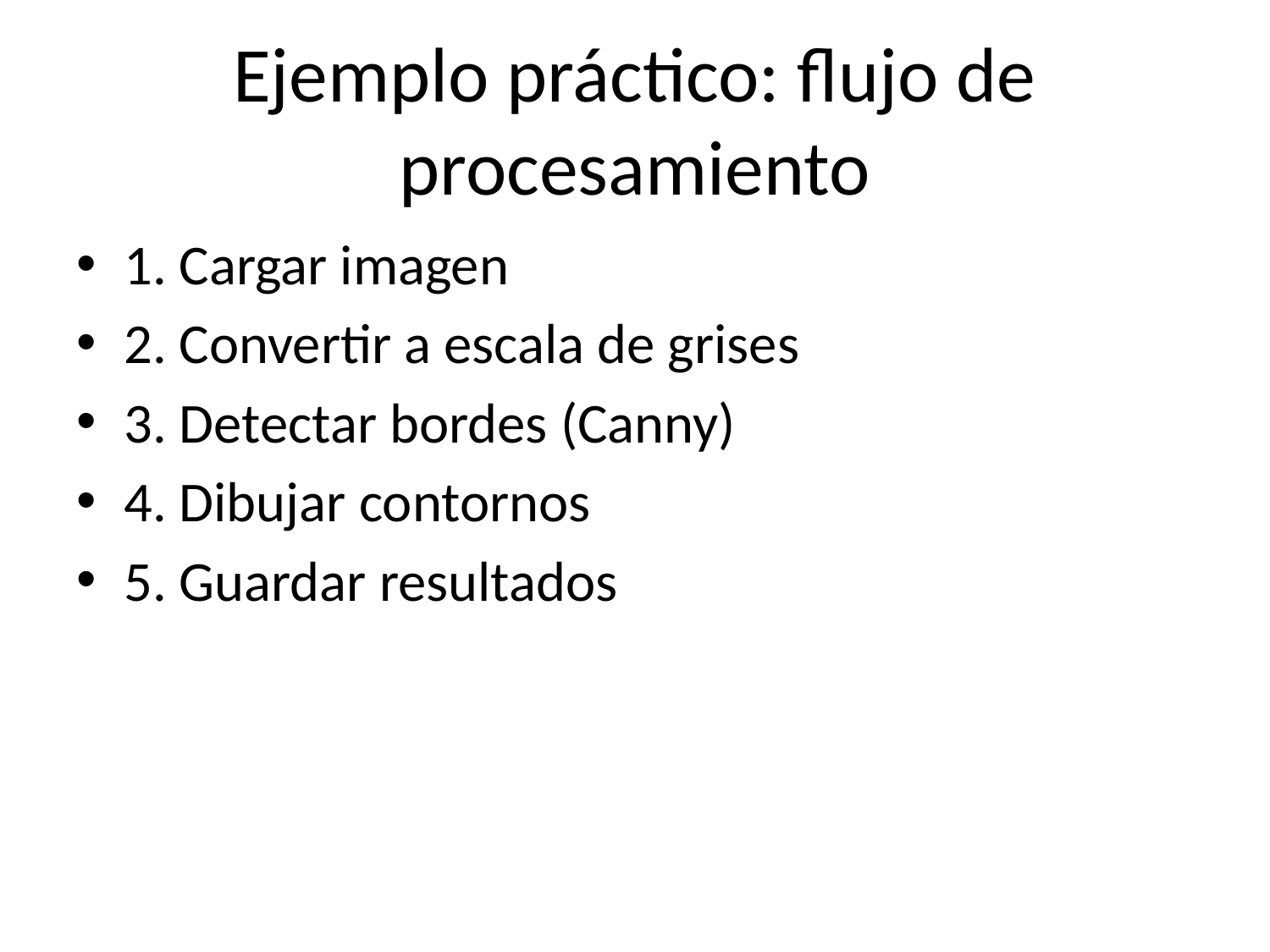

# Ejemplo práctico: flujo de procesamiento
1. Cargar imagen
2. Convertir a escala de grises
3. Detectar bordes (Canny)
4. Dibujar contornos
5. Guardar resultados